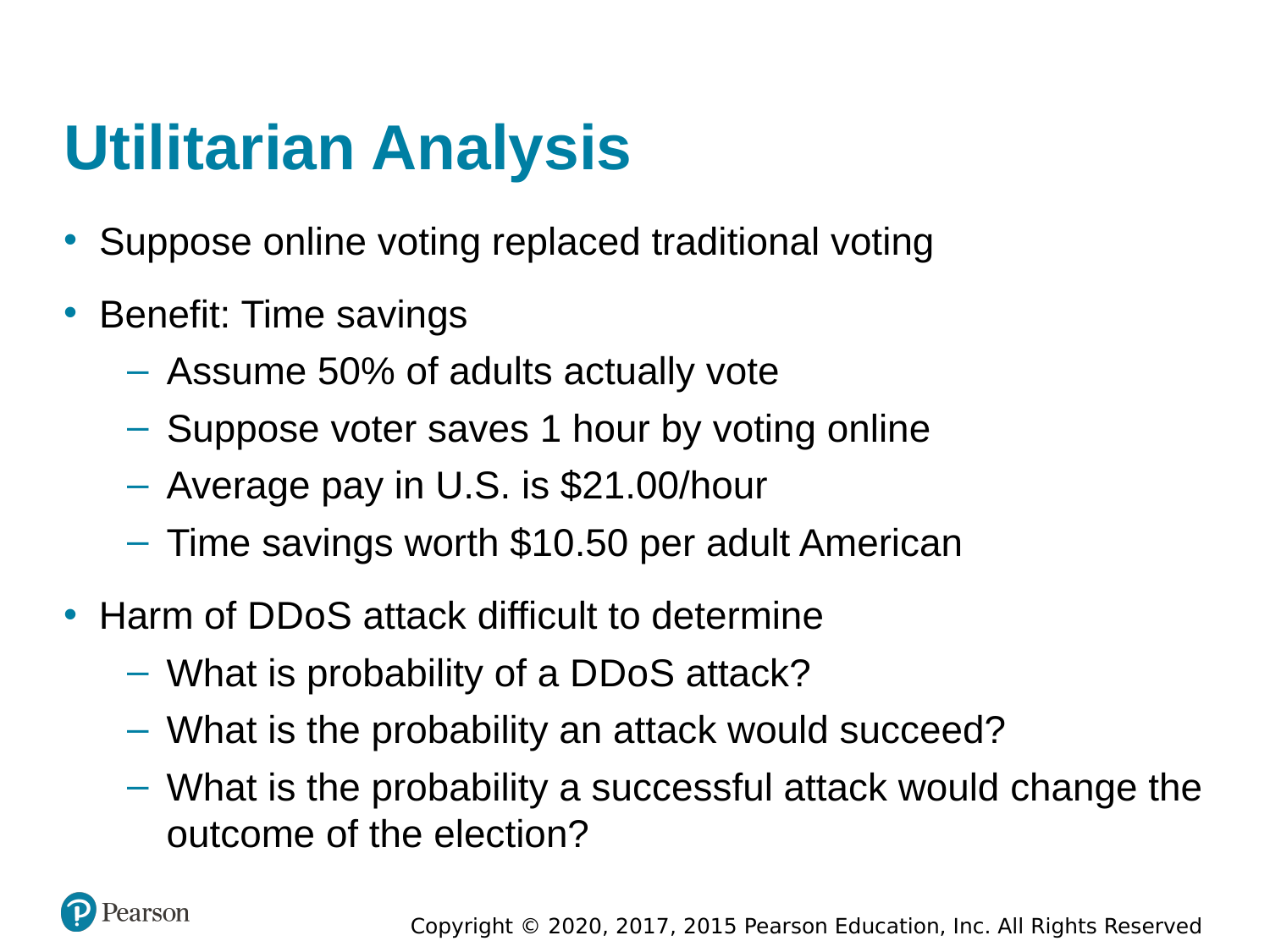

# Utilitarian Analysis
Suppose online voting replaced traditional voting
Benefit: Time savings
Assume 50% of adults actually vote
Suppose voter saves 1 hour by voting online
Average pay in U.S. is $21.00/hour
Time savings worth $10.50 per adult American
Harm of D D o S attack difficult to determine
What is probability of a D D o S attack?
What is the probability an attack would succeed?
What is the probability a successful attack would change the outcome of the election?